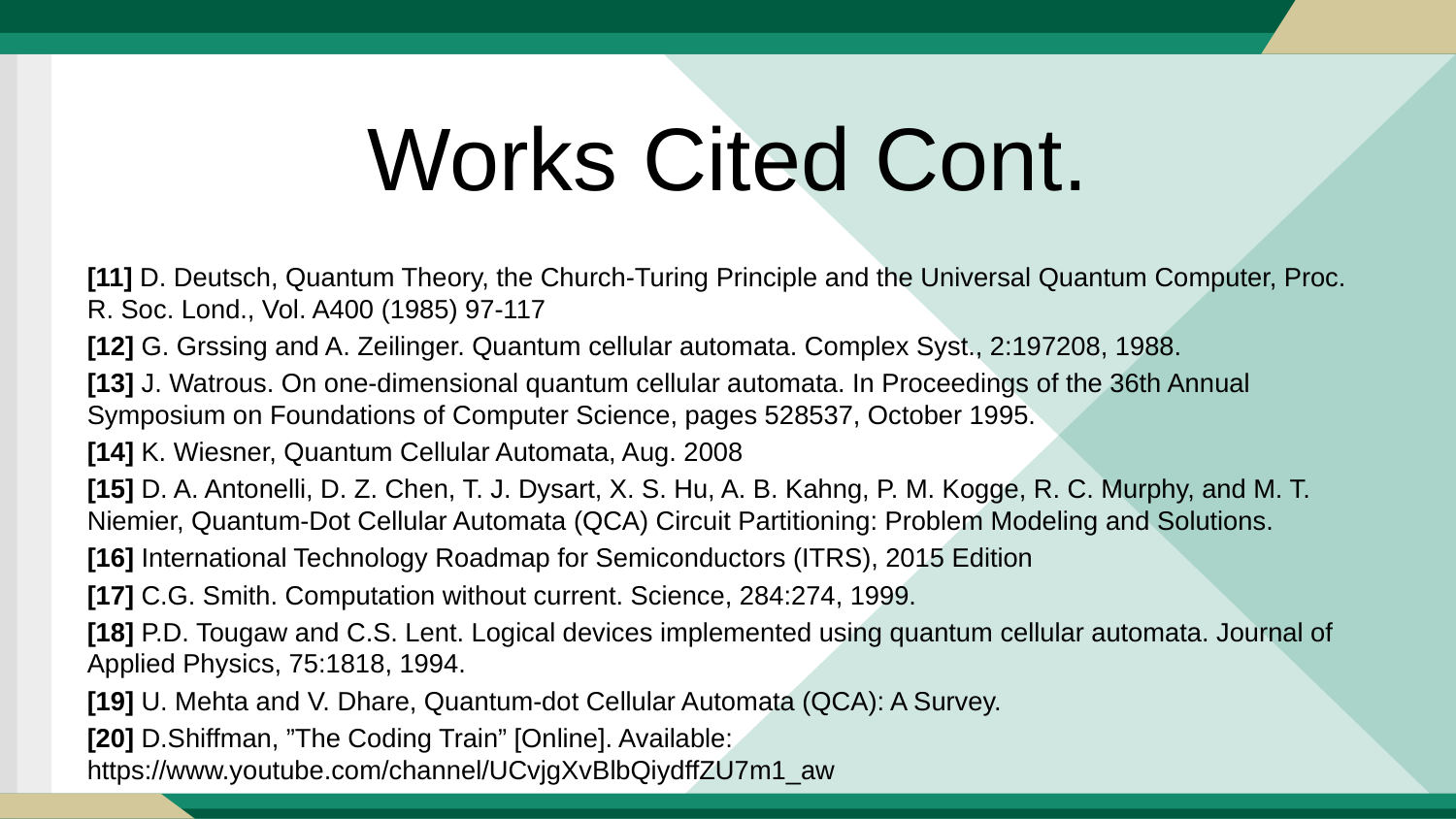

Works Cited Cont.
[11] D. Deutsch, Quantum Theory, the Church-Turing Principle and the Universal Quantum Computer, Proc. R. Soc. Lond., Vol. A400 (1985) 97-117
[12] G. Grssing and A. Zeilinger. Quantum cellular automata. Complex Syst., 2:197208, 1988.
[13] J. Watrous. On one-dimensional quantum cellular automata. In Proceedings of the 36th Annual Symposium on Foundations of Computer Science, pages 528537, October 1995.
[14] K. Wiesner, Quantum Cellular Automata, Aug. 2008
[15] D. A. Antonelli, D. Z. Chen, T. J. Dysart, X. S. Hu, A. B. Kahng, P. M. Kogge, R. C. Murphy, and M. T. Niemier, Quantum-Dot Cellular Automata (QCA) Circuit Partitioning: Problem Modeling and Solutions.
[16] International Technology Roadmap for Semiconductors (ITRS), 2015 Edition
[17] C.G. Smith. Computation without current. Science, 284:274, 1999.
[18] P.D. Tougaw and C.S. Lent. Logical devices implemented using quantum cellular automata. Journal of Applied Physics, 75:1818, 1994.
[19] U. Mehta and V. Dhare, Quantum-dot Cellular Automata (QCA): A Survey.
[20] D.Shiffman, ”The Coding Train” [Online]. Available: https://www.youtube.com/channel/UCvjgXvBlbQiydffZU7m1_aw